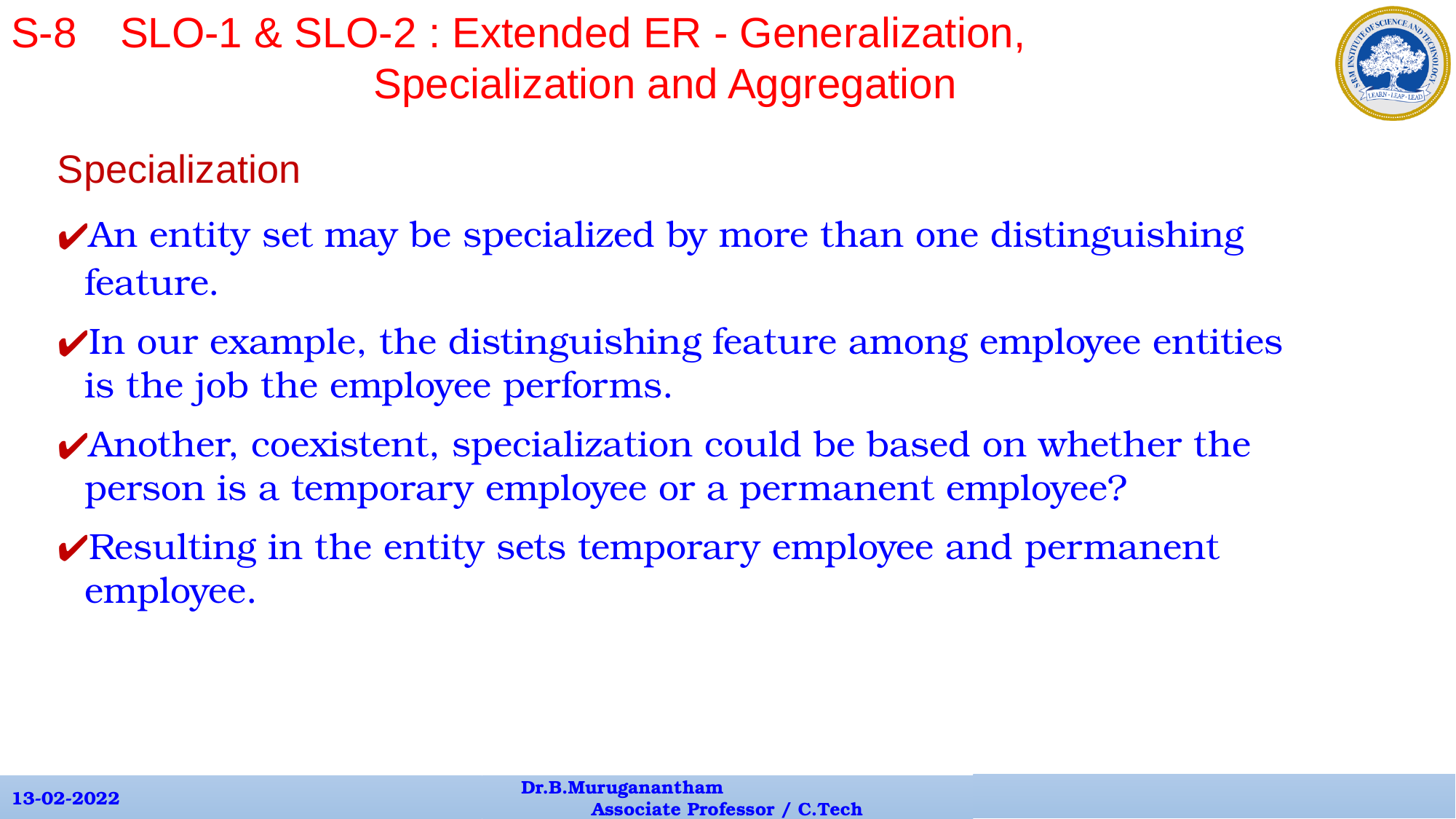

S-8	SLO-1 & SLO-2 : Extended ER - Generalization, 					   Specialization and Aggregation
Specialization
An entity set may be specialized by more than one distinguishing feature.
In our example, the distinguishing feature among employee entities is the job the employee performs.
Another, coexistent, specialization could be based on whether the person is a temporary employee or a permanent employee?
Resulting in the entity sets temporary employee and permanent employee.

84
13-02-2022
Dr.B.Muruganantham                                   Associate Professor / C.Tech